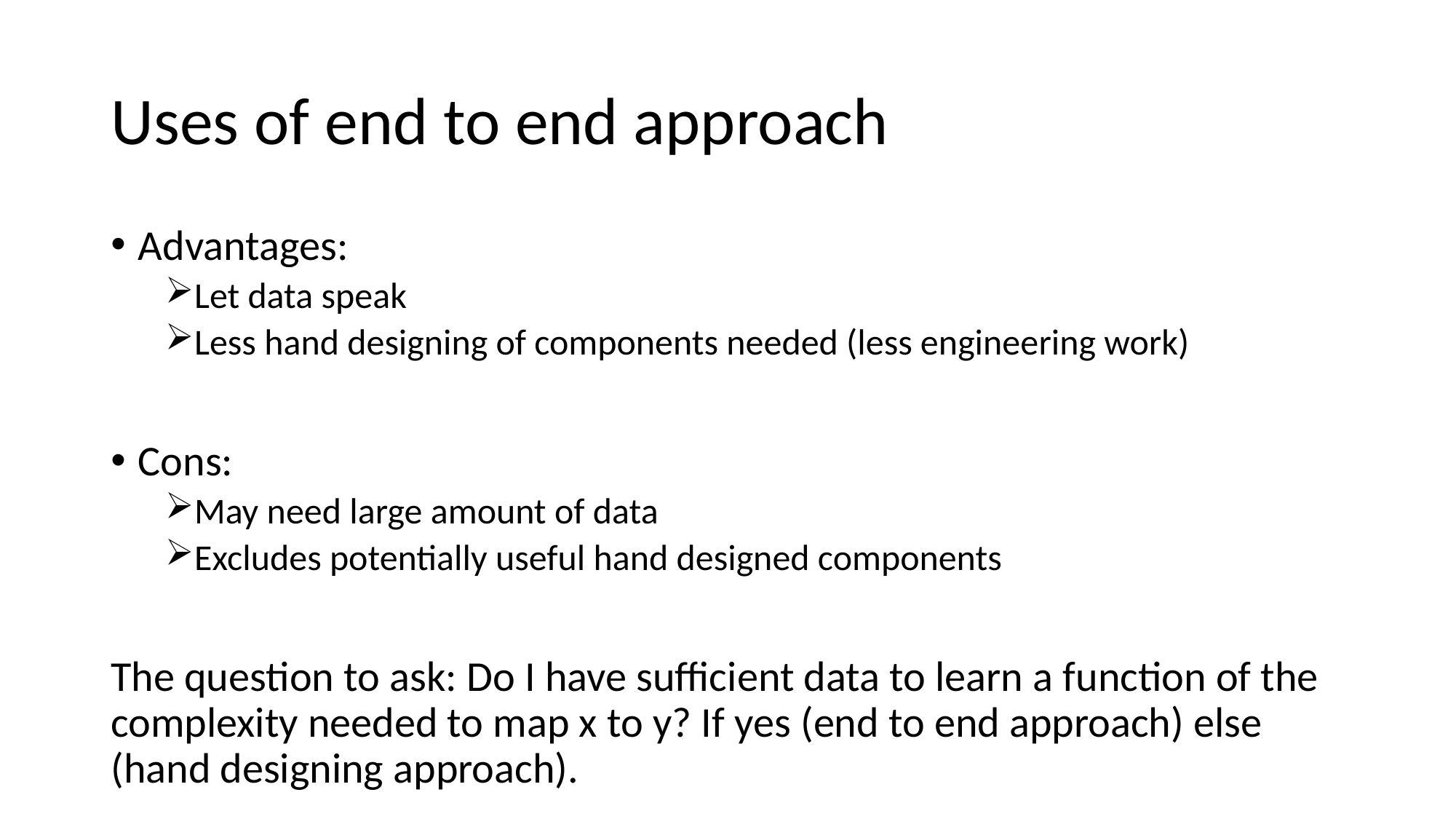

# Uses of end to end approach
Advantages:
Let data speak
Less hand designing of components needed (less engineering work)

Cons:
May need large amount of data
Excludes potentially useful hand designed components

The question to ask: Do I have sufficient data to learn a function of the complexity needed to map x to y? If yes (end to end approach) else (hand designing approach).